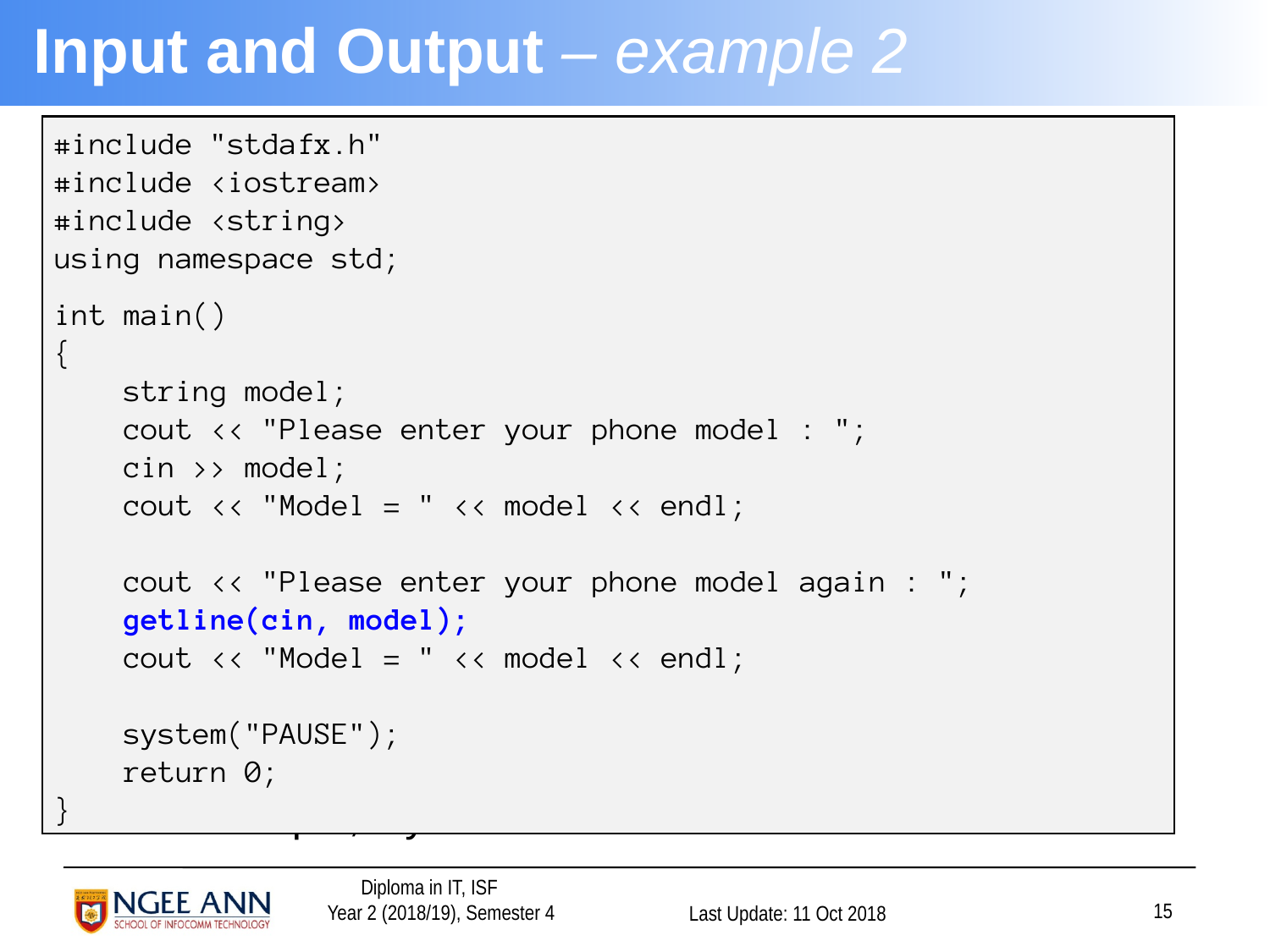

# Input and Output – example 2
#include "stdafx.h"
#include <iostream>
#include <string>
using namespace std;
int main()
{
    string model;
    cout << "Please enter your phone model : ";
    cin >> model;
    cout << "Model = " << model << endl;

    cout << "Please enter your phone model again : ";
    getline(cin, model);
    cout << "Model = " << model << endl;

    system("PAUSE");
    return 0;
}
For example, if you enter “Lee Shi Shui” for both